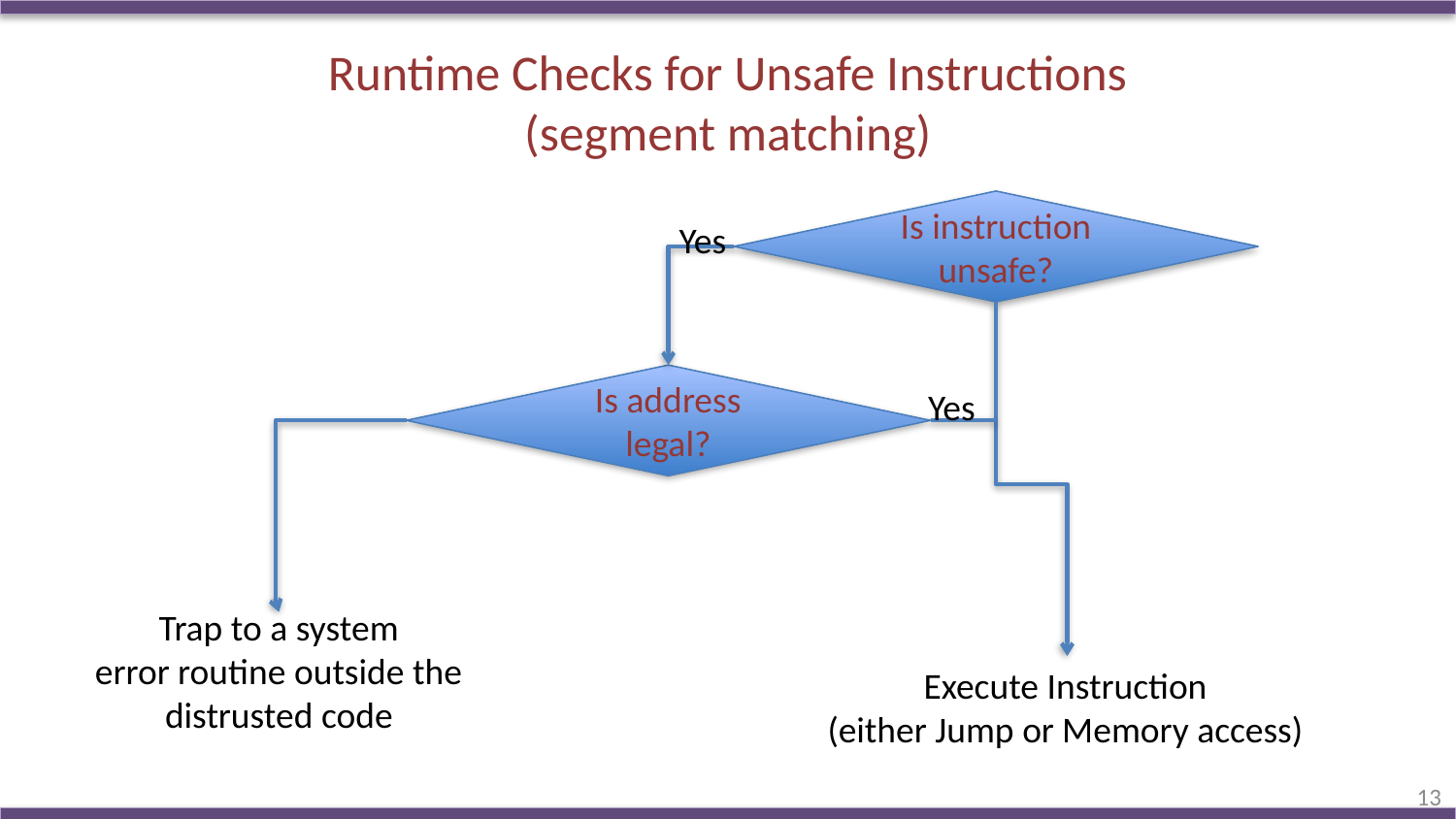

# Runtime Checks for Unsafe Instructions (segment matching)
Is instruction unsafe?

Yes
Is address legal?
Yes
Trap to a system
error routine outside the
distrusted code
Execute Instruction
(either Jump or Memory access)
13